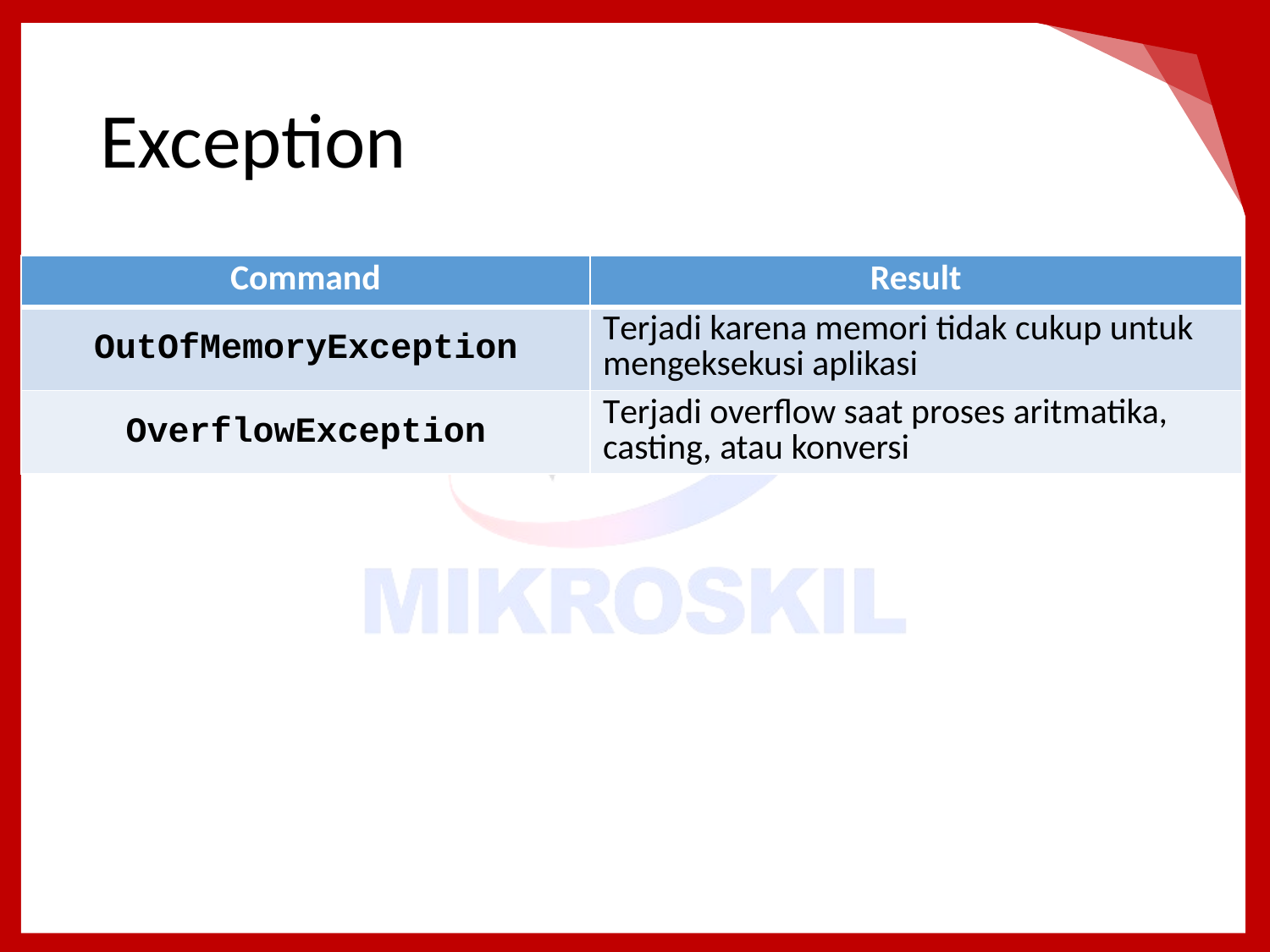

# Exception

| Command | Result |
| --- | --- |
| OutOfMemoryException | Terjadi karena memori tidak cukup untuk mengeksekusi aplikasi |
| OverflowException | Terjadi overflow saat proses aritmatika, casting, atau konversi |